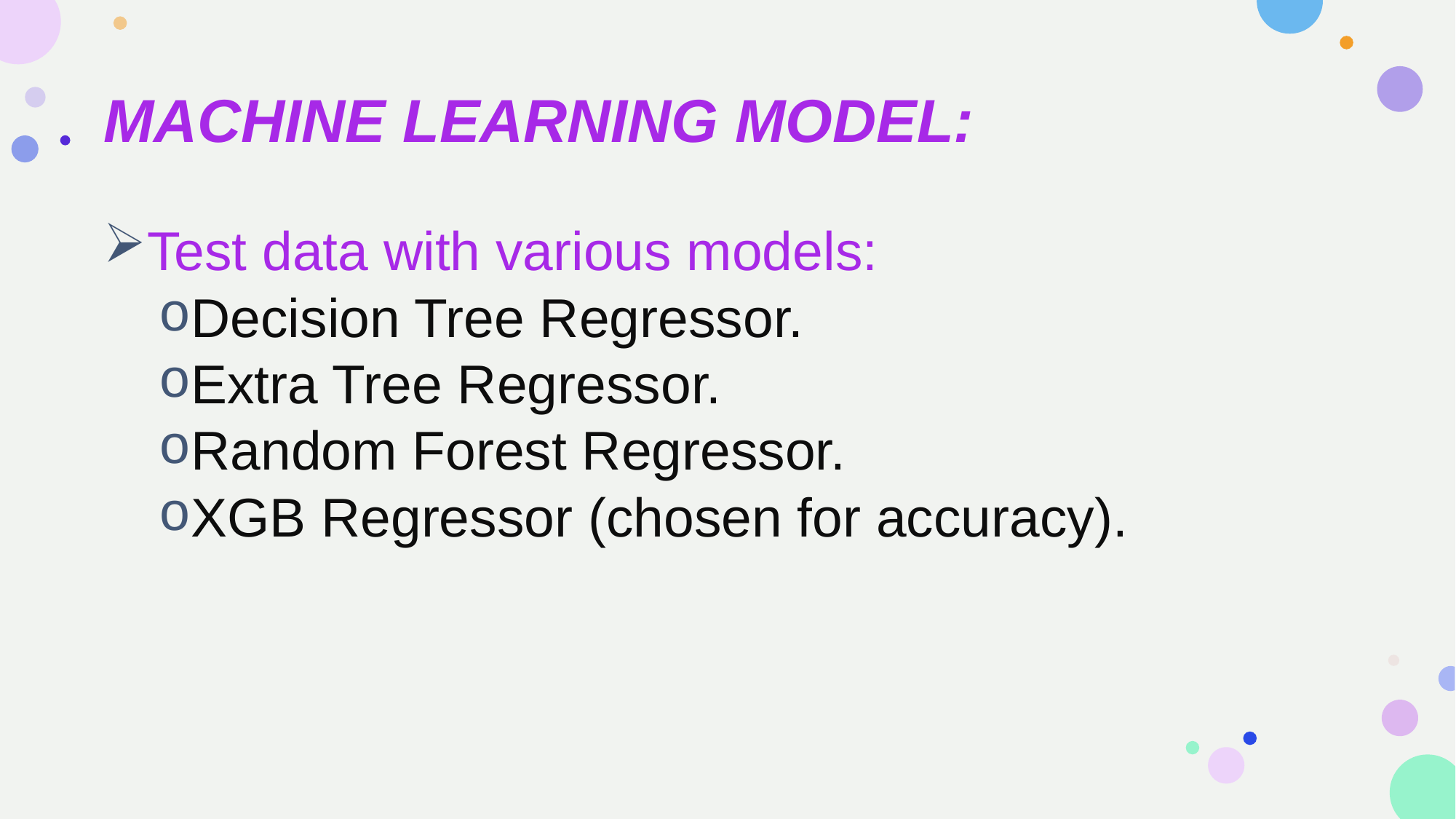

# MACHINE LEARNING MODEL:
Test data with various models:
Decision Tree Regressor.
Extra Tree Regressor.
Random Forest Regressor.
XGB Regressor (chosen for accuracy).